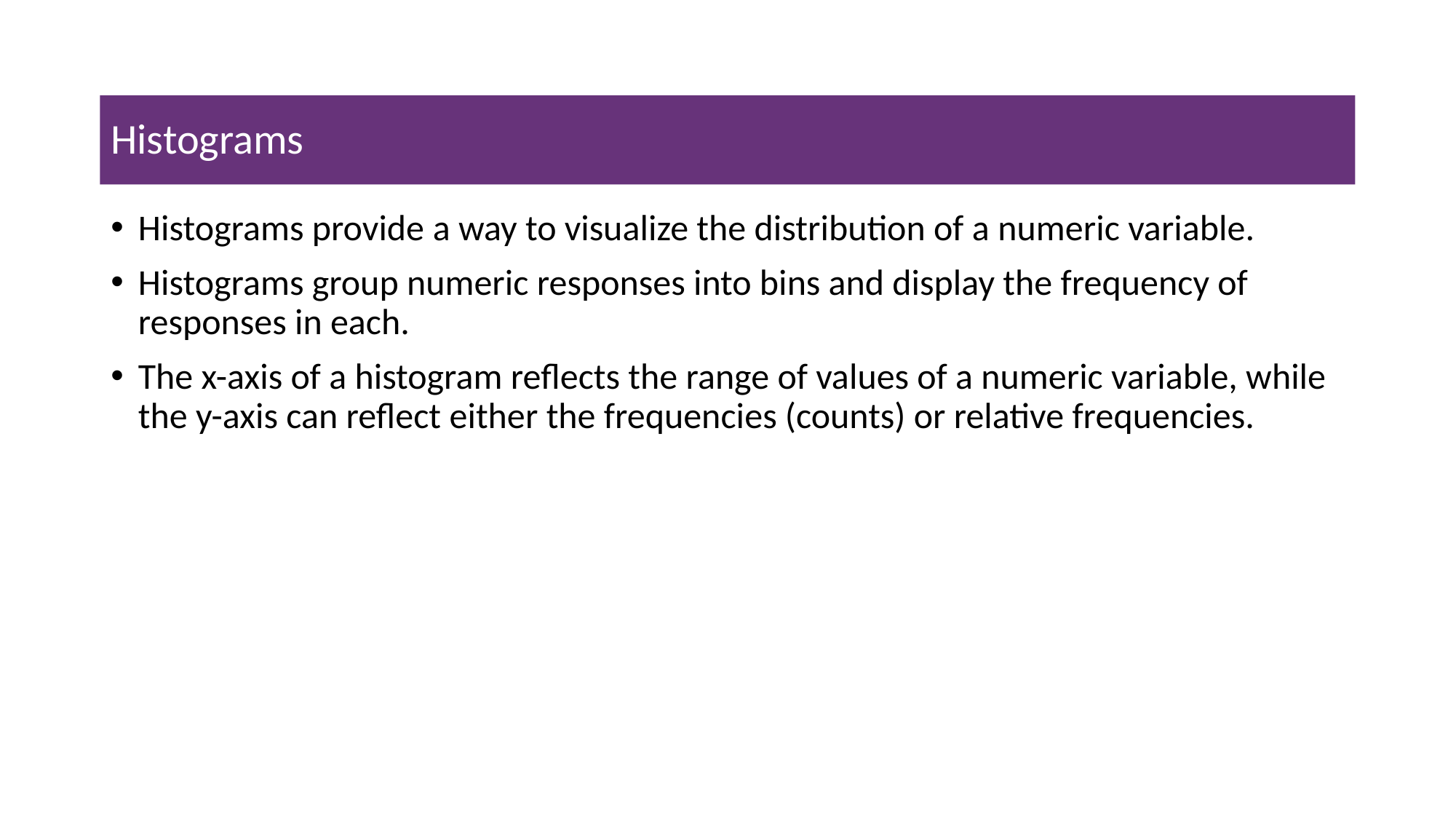

# Histograms
Histograms provide a way to visualize the distribution of a numeric variable.
Histograms group numeric responses into bins and display the frequency of responses in each.
The x-axis of a histogram reflects the range of values of a numeric variable, while the y-axis can reflect either the frequencies (counts) or relative frequencies.